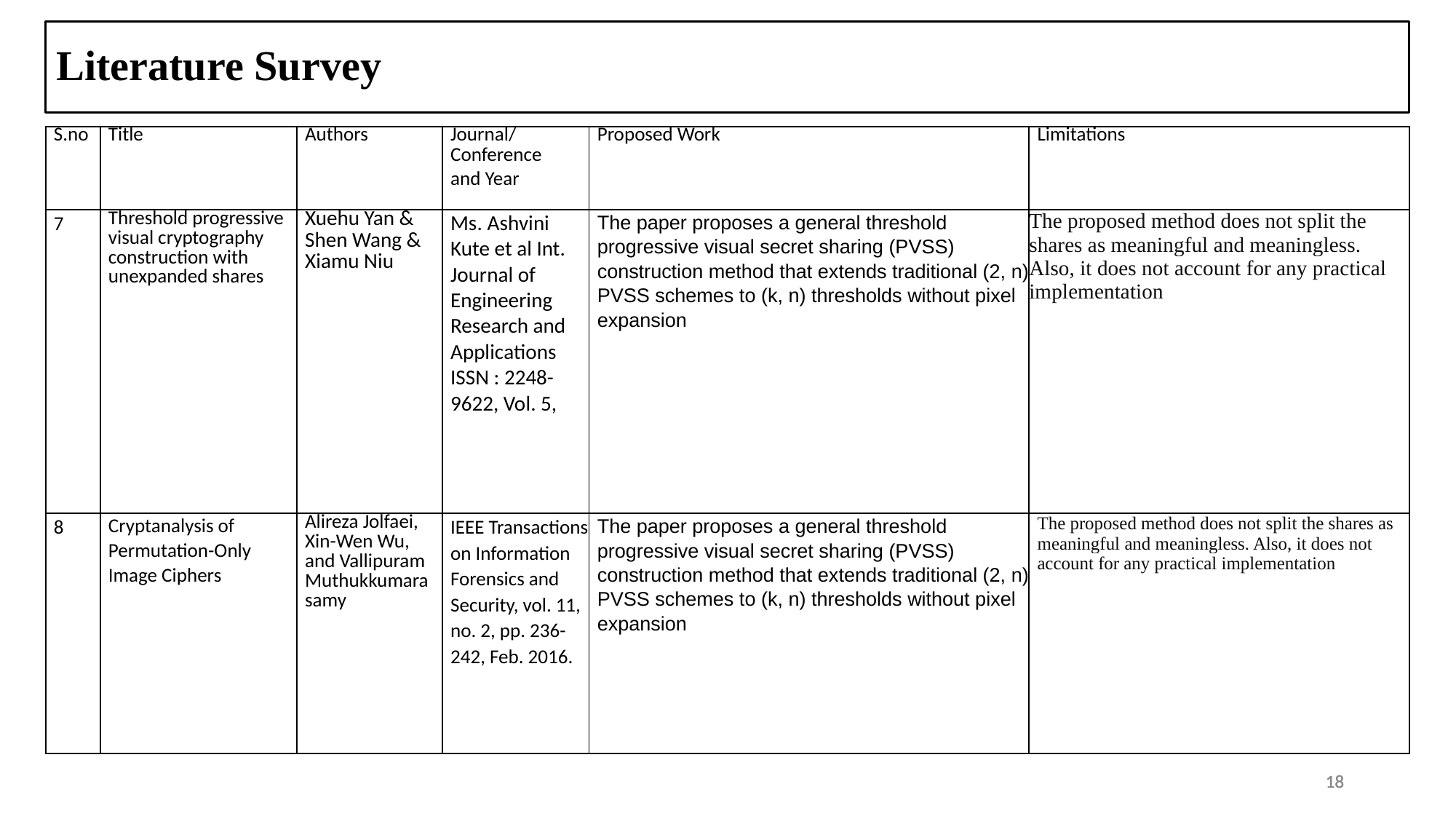

# Literature Survey
| S.no | Title | Authors | Journal/ Conference and Year | Proposed Work | Limitations |
| --- | --- | --- | --- | --- | --- |
| 7 | Threshold progressive visual cryptography construction with unexpanded shares | Xuehu Yan & Shen Wang & Xiamu Niu | Ms. Ashvini Kute et al Int. Journal of Engineering Research and Applications ISSN : 2248-9622, Vol. 5, | The paper proposes a general threshold progressive visual secret sharing (PVSS) construction method that extends traditional (2, n) PVSS schemes to (k, n) thresholds without pixel expansion | The proposed method does not split the shares as meaningful and meaningless. Also, it does not account for any practical implementation |
| 8 | Cryptanalysis of Permutation-Only Image Ciphers | Alireza Jolfaei, Xin-Wen Wu, and Vallipuram Muthukkumarasamy | IEEE Transactions on Information Forensics and Security, vol. 11, no. 2, pp. 236-242, Feb. 2016. | The paper proposes a general threshold progressive visual secret sharing (PVSS) construction method that extends traditional (2, n) PVSS schemes to (k, n) thresholds without pixel expansion | The proposed method does not split the shares as meaningful and meaningless. Also, it does not account for any practical implementation |
18
18
18